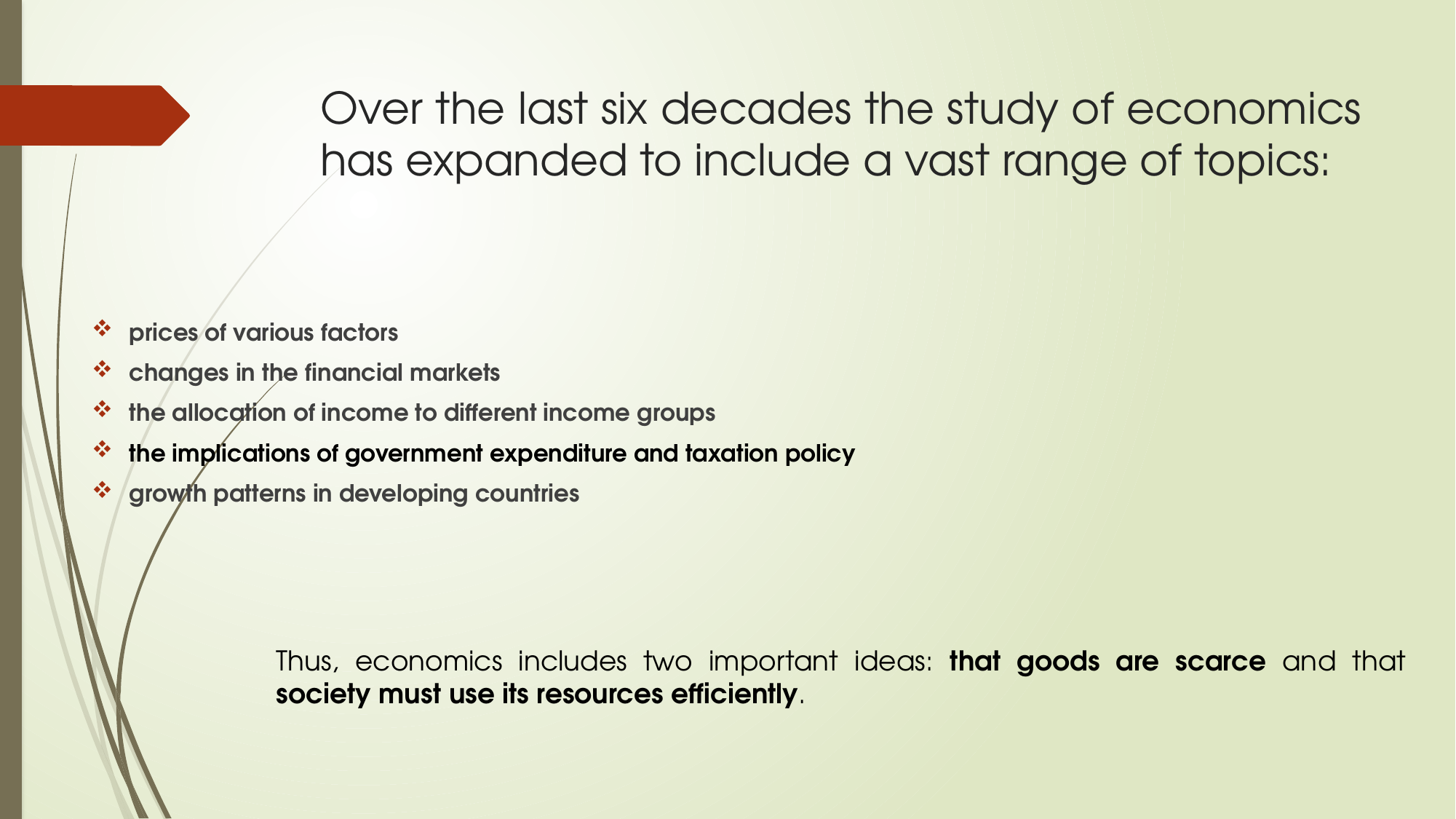

# Over the last six decades the study of economics has expanded to include a vast range of topics:
prices of various factors
changes in the financial markets
the allocation of income to different income groups
the implications of government expenditure and taxation policy
growth patterns in developing countries

Thus, economics includes two important ideas: that goods are scarce and that society must use its resources efficiently.